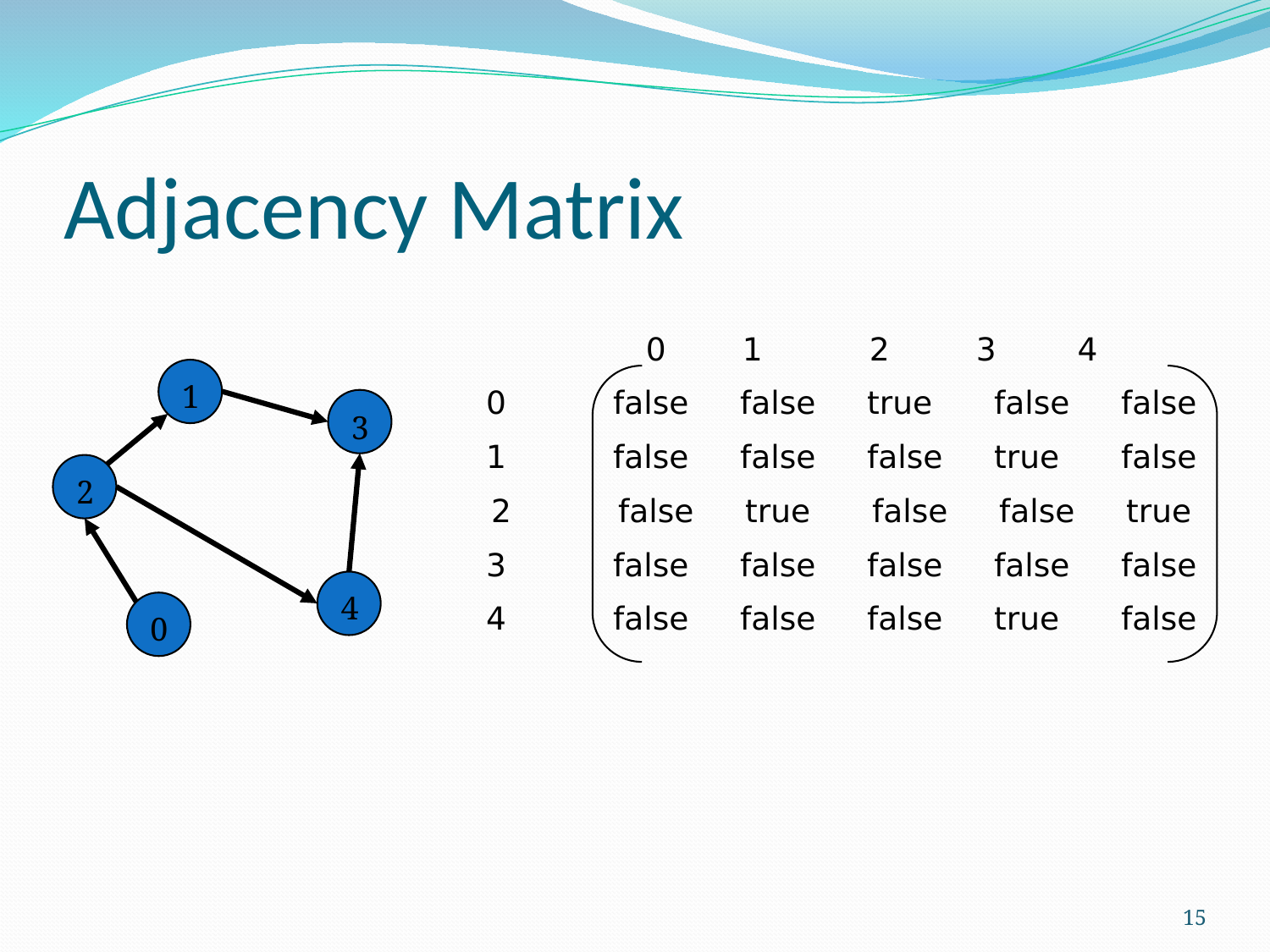

# Adjacency Matrix
      0	   1	   2    	 3        4
0 	false	false 	true	false	false
1	false	false 	false	true	false
2	false	true	false	false	true
3	false	false	false	false	false
4	false	false	false	true	false

1

3

2

4

0

15